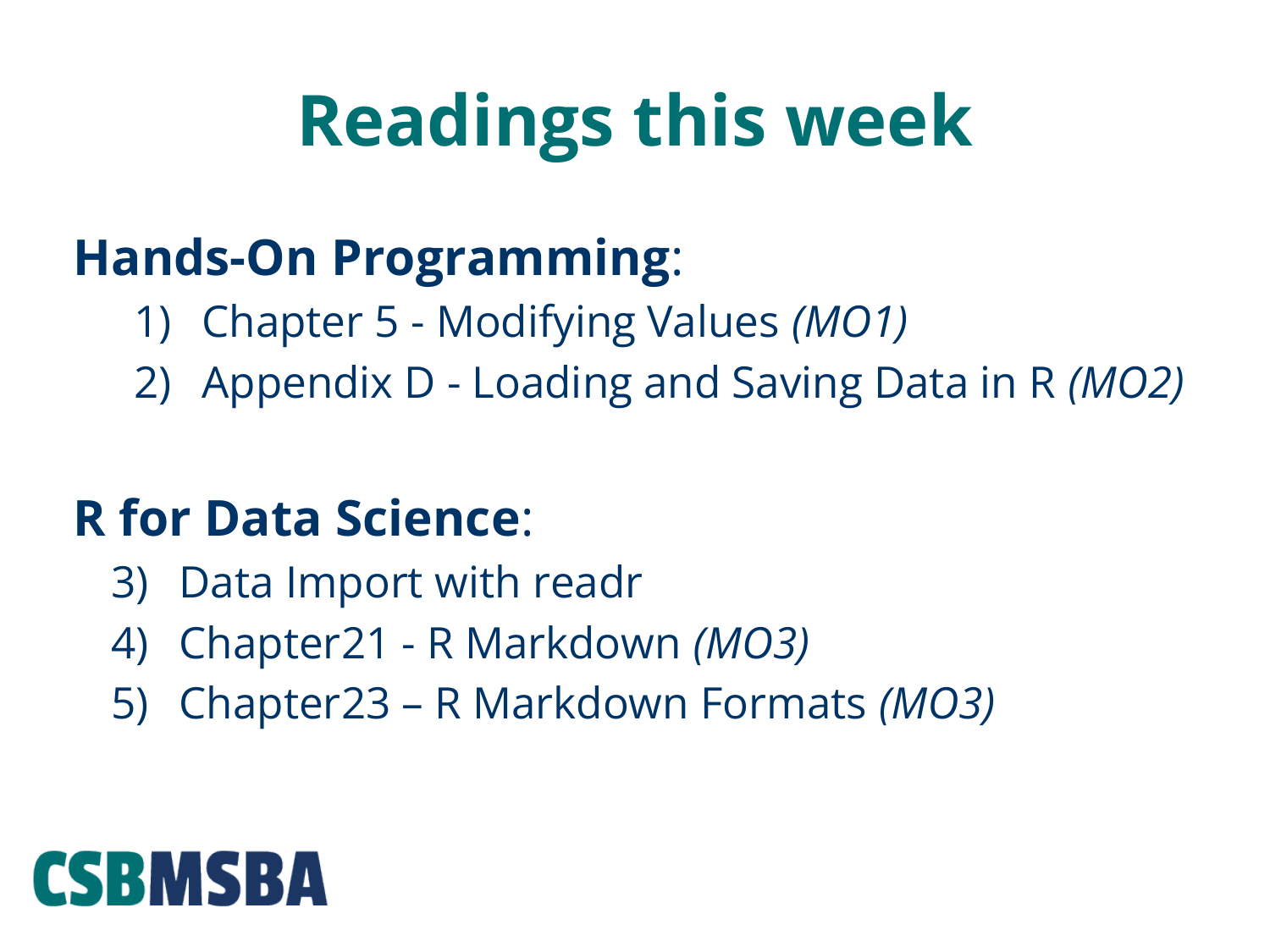

# Readings this week
Hands-On Programming:
Chapter 5 - Modifying Values (MO1)
Appendix D - Loading and Saving Data in R (MO2)

R for Data Science:
Data Import with readr
Chapter21 - R Markdown (MO3)
Chapter23 – R Markdown Formats (MO3)